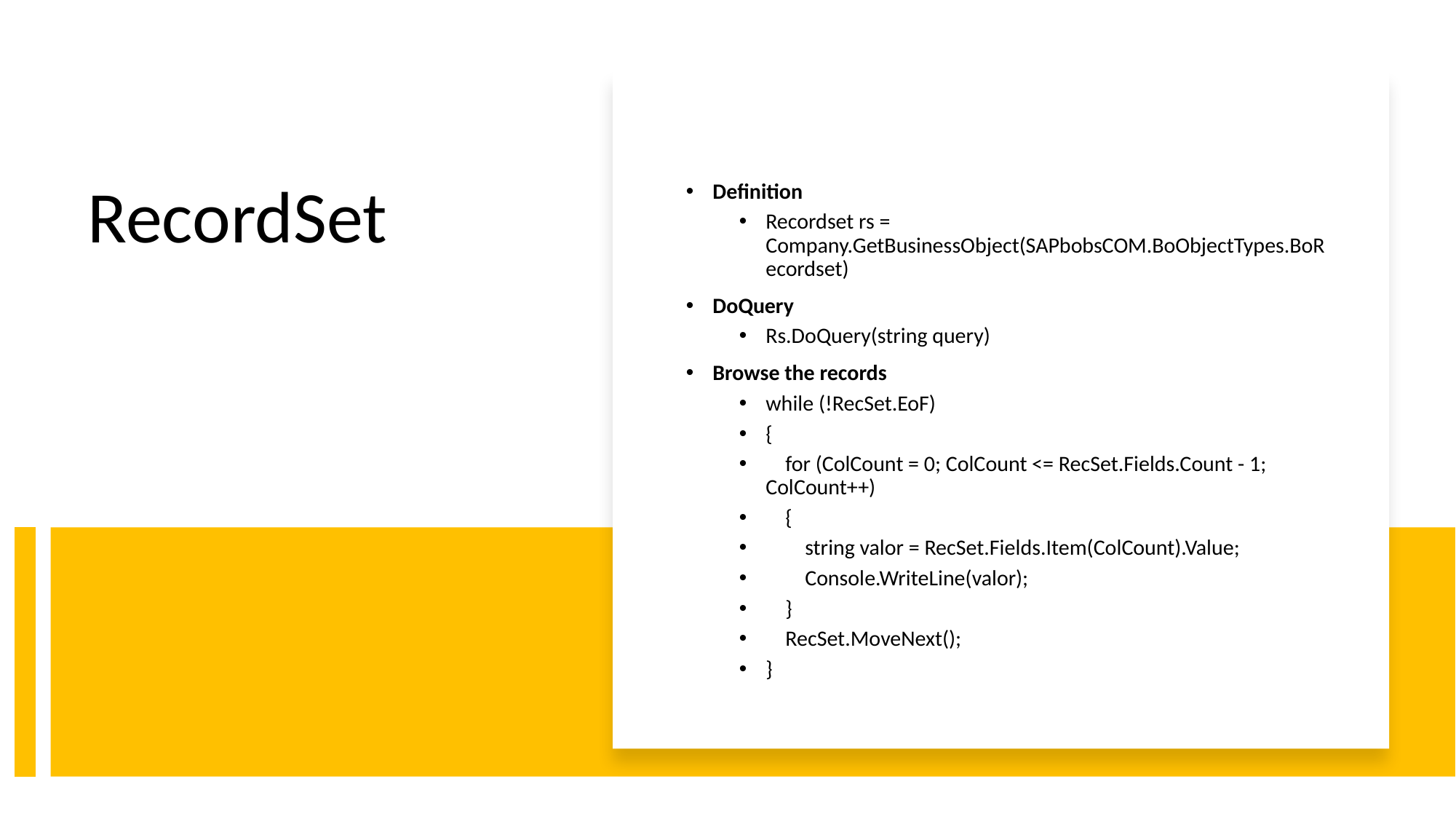

Definition
Recordset rs = Company.GetBusinessObject(SAPbobsCOM.BoObjectTypes.BoRecordset)
DoQuery
Rs.DoQuery(string query)
Browse the records
while (!RecSet.EoF)
{
    for (ColCount = 0; ColCount <= RecSet.Fields.Count - 1; ColCount++)
    {
        string valor = RecSet.Fields.Item(ColCount).Value;
        Console.WriteLine(valor);
    }
    RecSet.MoveNext();
}
# RecordSet